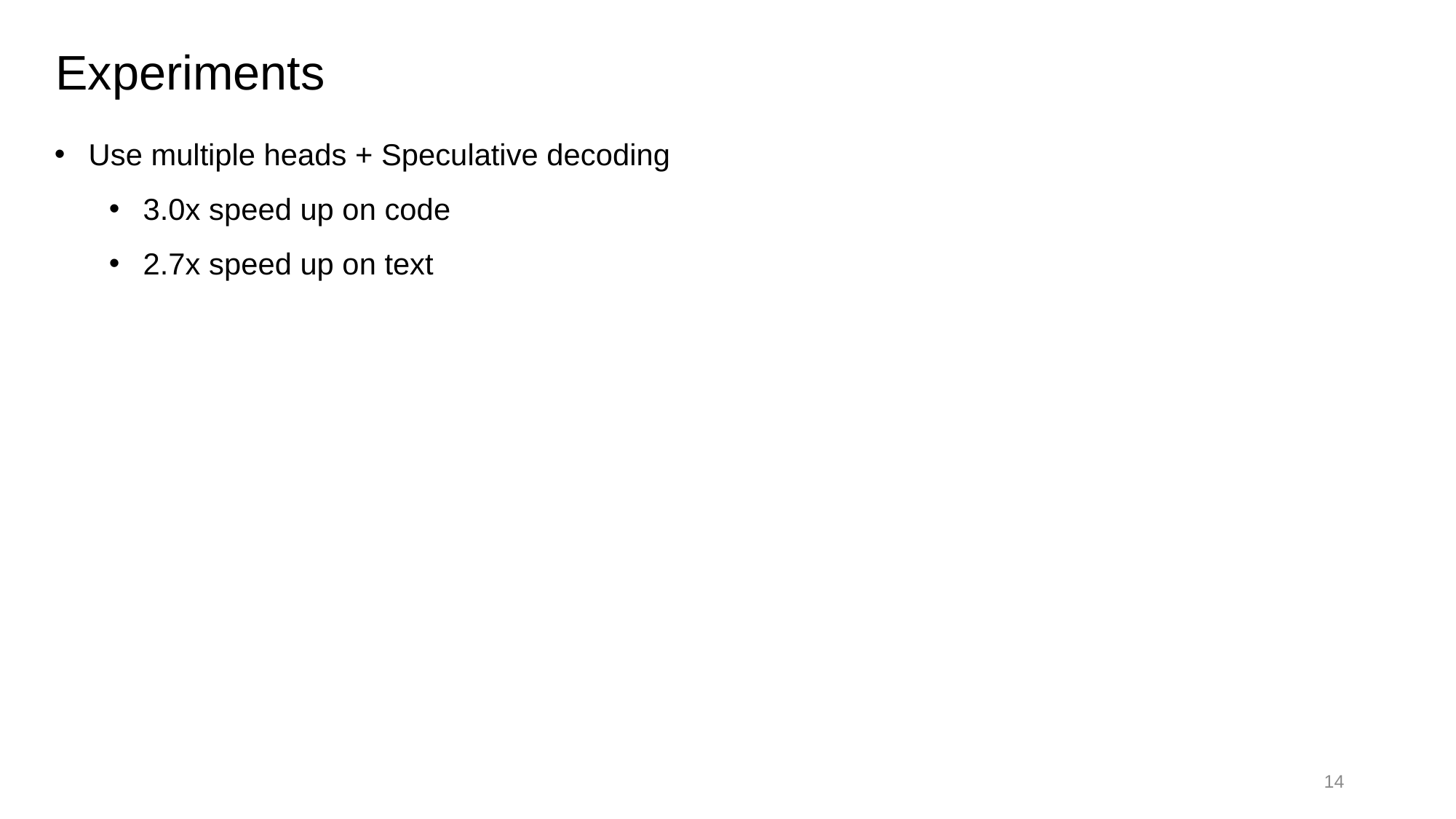

Experiments
Use multiple heads + Speculative decoding
3.0x speed up on code
2.7x speed up on text

14